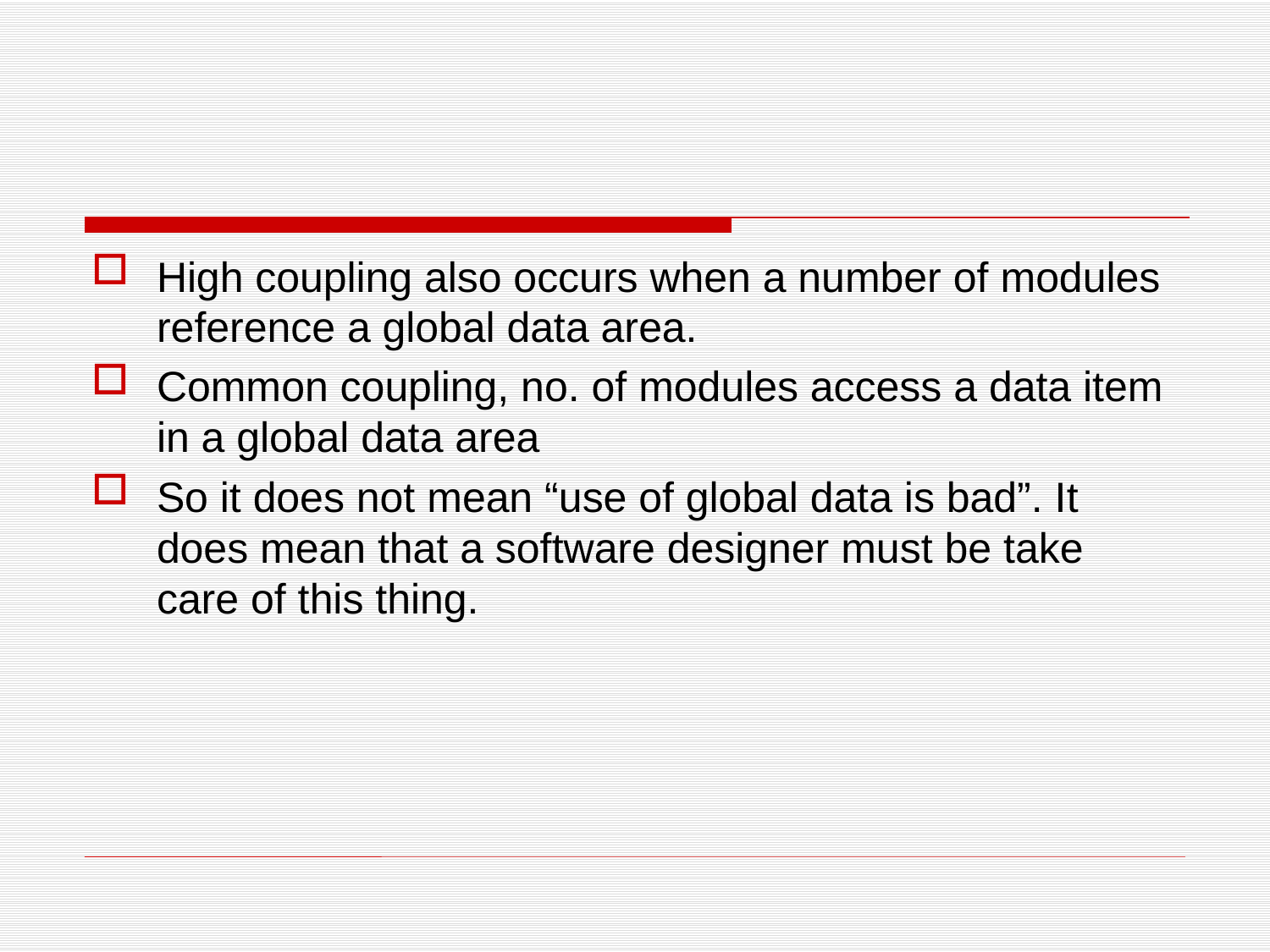

#
High coupling also occurs when a number of modules reference a global data area.
Common coupling, no. of modules access a data item in a global data area
So it does not mean “use of global data is bad”. It does mean that a software designer must be take care of this thing.